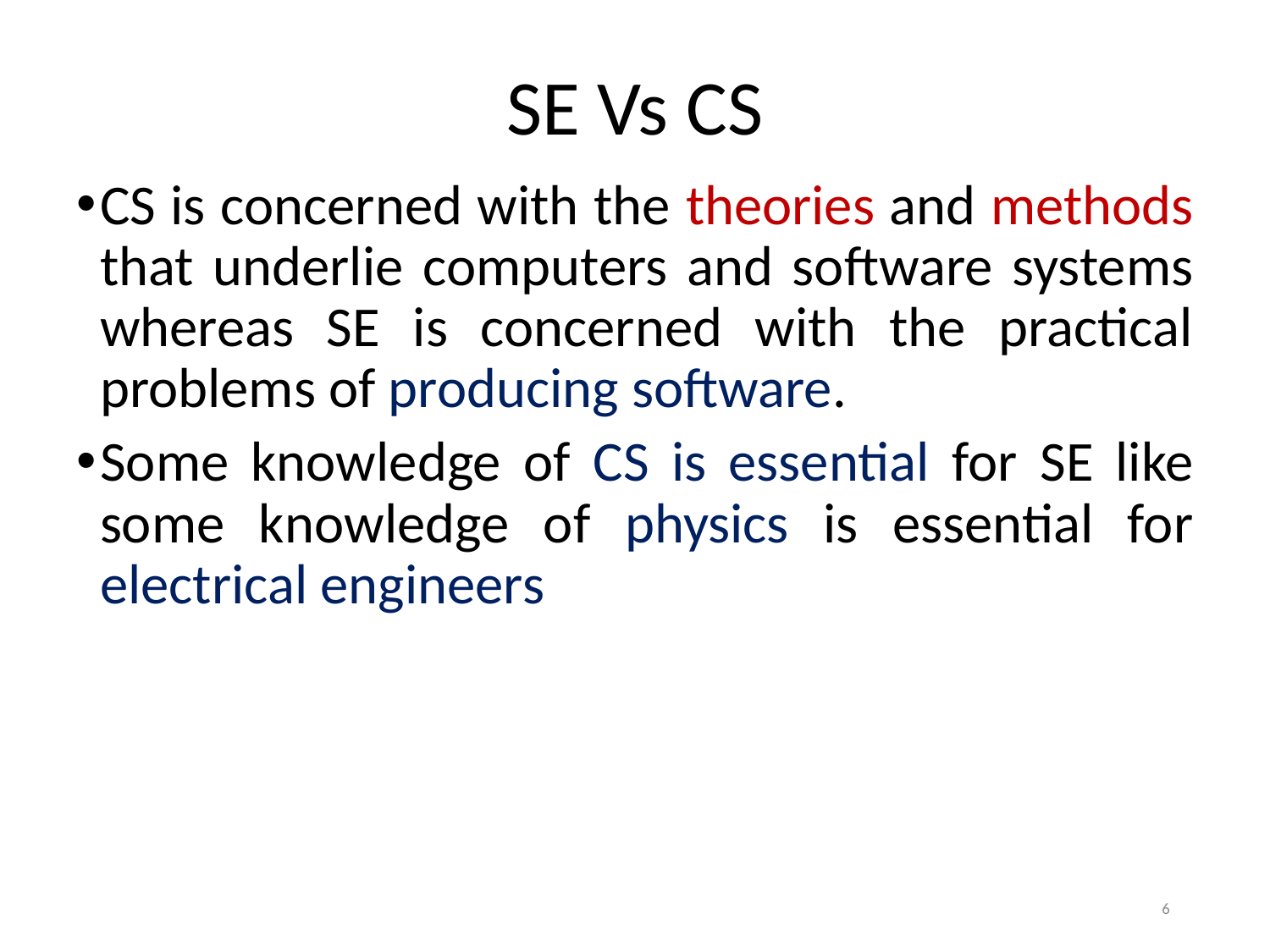

# SE Vs CS
CS is concerned with the theories and methods that underlie computers and software systems whereas SE is concerned with the practical problems of producing software.
Some knowledge of CS is essential for SE like some knowledge of physics is essential for electrical engineers
6